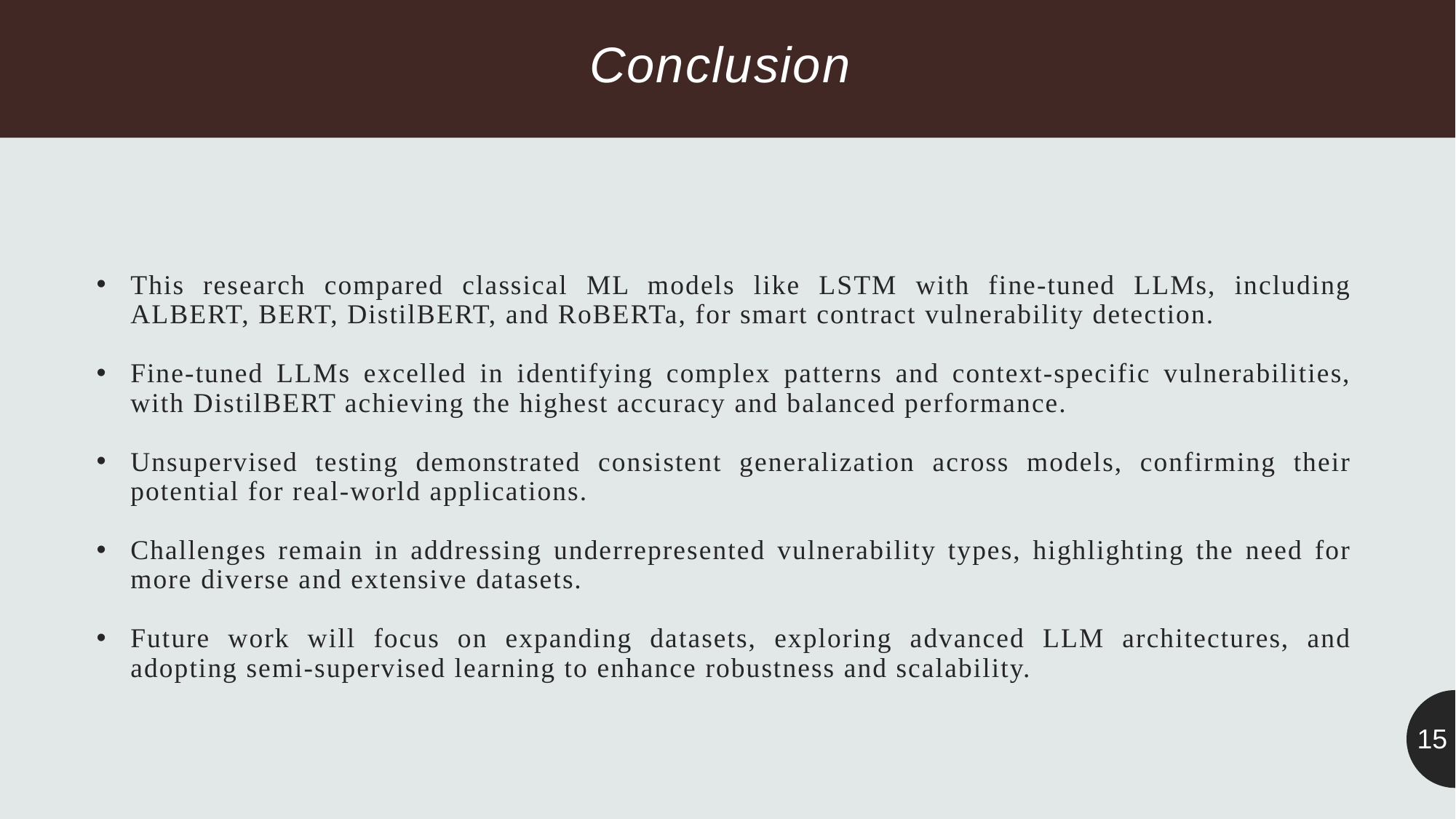

Conclusion
This research compared classical ML models like LSTM with fine-tuned LLMs, including ALBERT, BERT, DistilBERT, and RoBERTa, for smart contract vulnerability detection.

Fine-tuned LLMs excelled in identifying complex patterns and context-specific vulnerabilities, with DistilBERT achieving the highest accuracy and balanced performance.

Unsupervised testing demonstrated consistent generalization across models, confirming their potential for real-world applications.

Challenges remain in addressing underrepresented vulnerability types, highlighting the need for more diverse and extensive datasets.

Future work will focus on expanding datasets, exploring advanced LLM architectures, and adopting semi-supervised learning to enhance robustness and scalability.
15